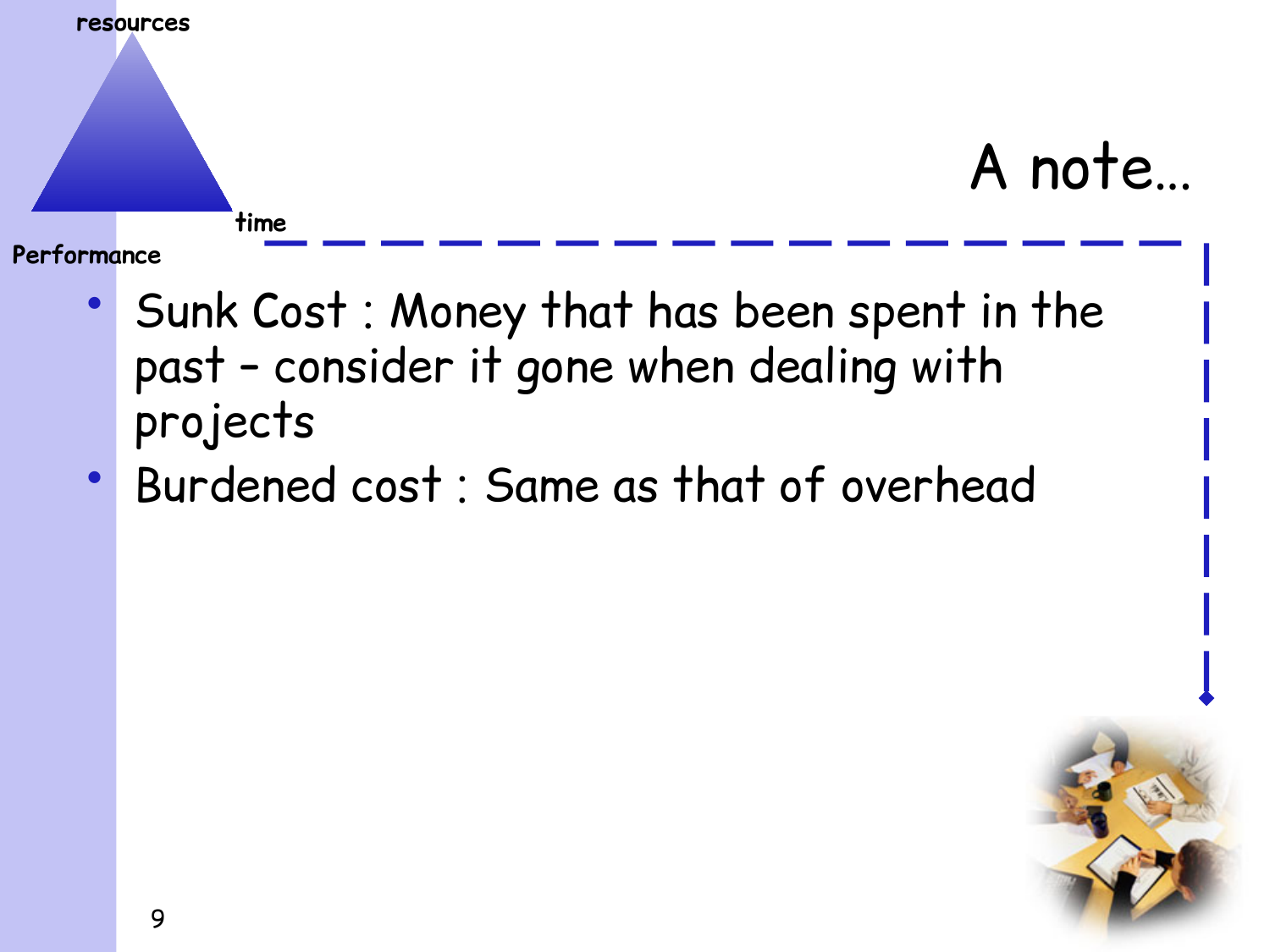

# A note…
Sunk Cost : Money that has been spent in the past – consider it gone when dealing with projects
Burdened cost : Same as that of overhead

9